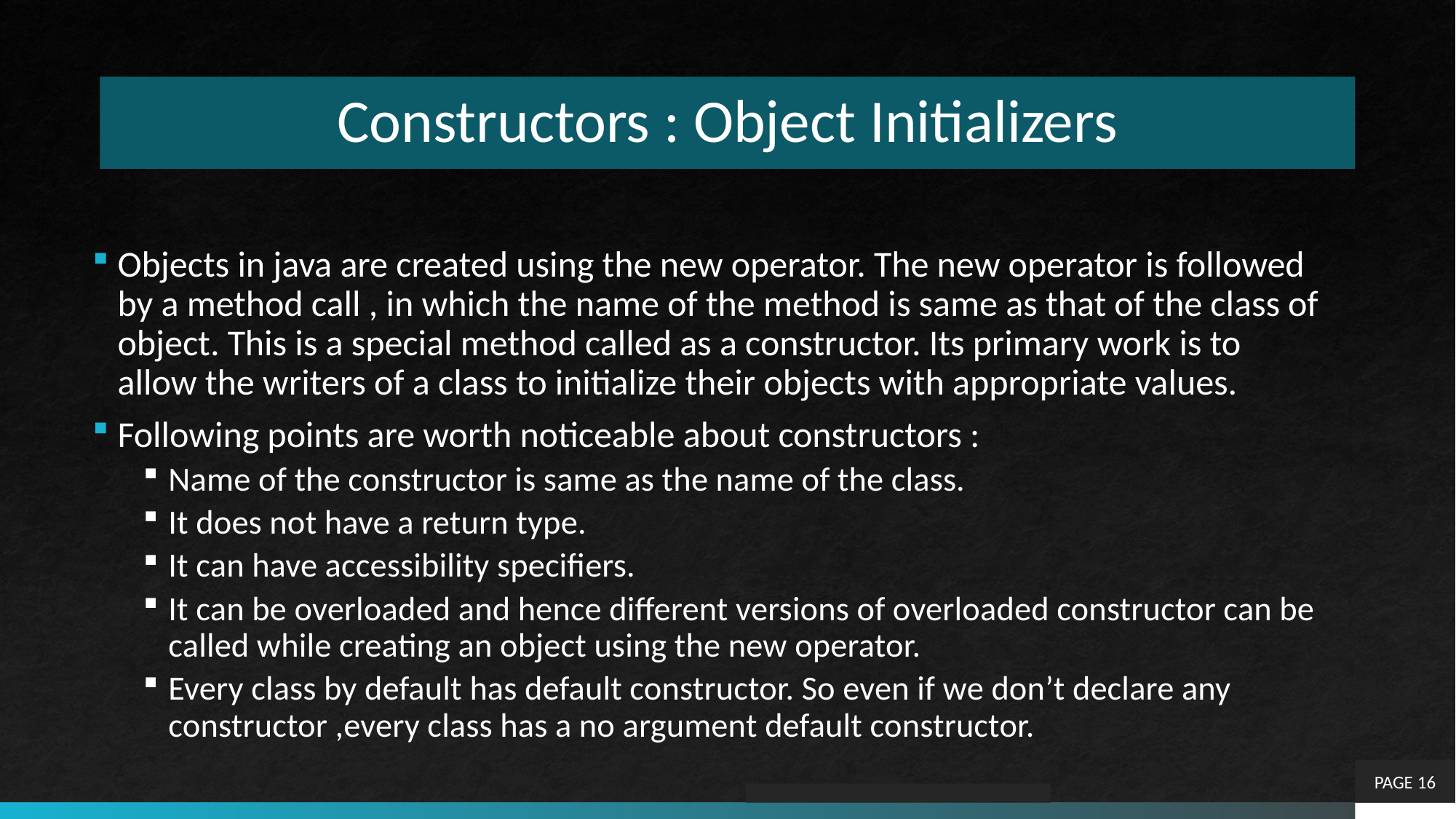

# Constructors : Object Initializers
Objects in java are created using the new operator. The new operator is followed by a method call , in which the name of the method is same as that of the class of object. This is a special method called as a constructor. Its primary work is to allow the writers of a class to initialize their objects with appropriate values.
Following points are worth noticeable about constructors :
Name of the constructor is same as the name of the class.
It does not have a return type.
It can have accessibility specifiers.
It can be overloaded and hence different versions of overloaded constructor can be called while creating an object using the new operator.
Every class by default has default constructor. So even if we don’t declare any constructor ,every class has a no argument default constructor.
PAGE 16